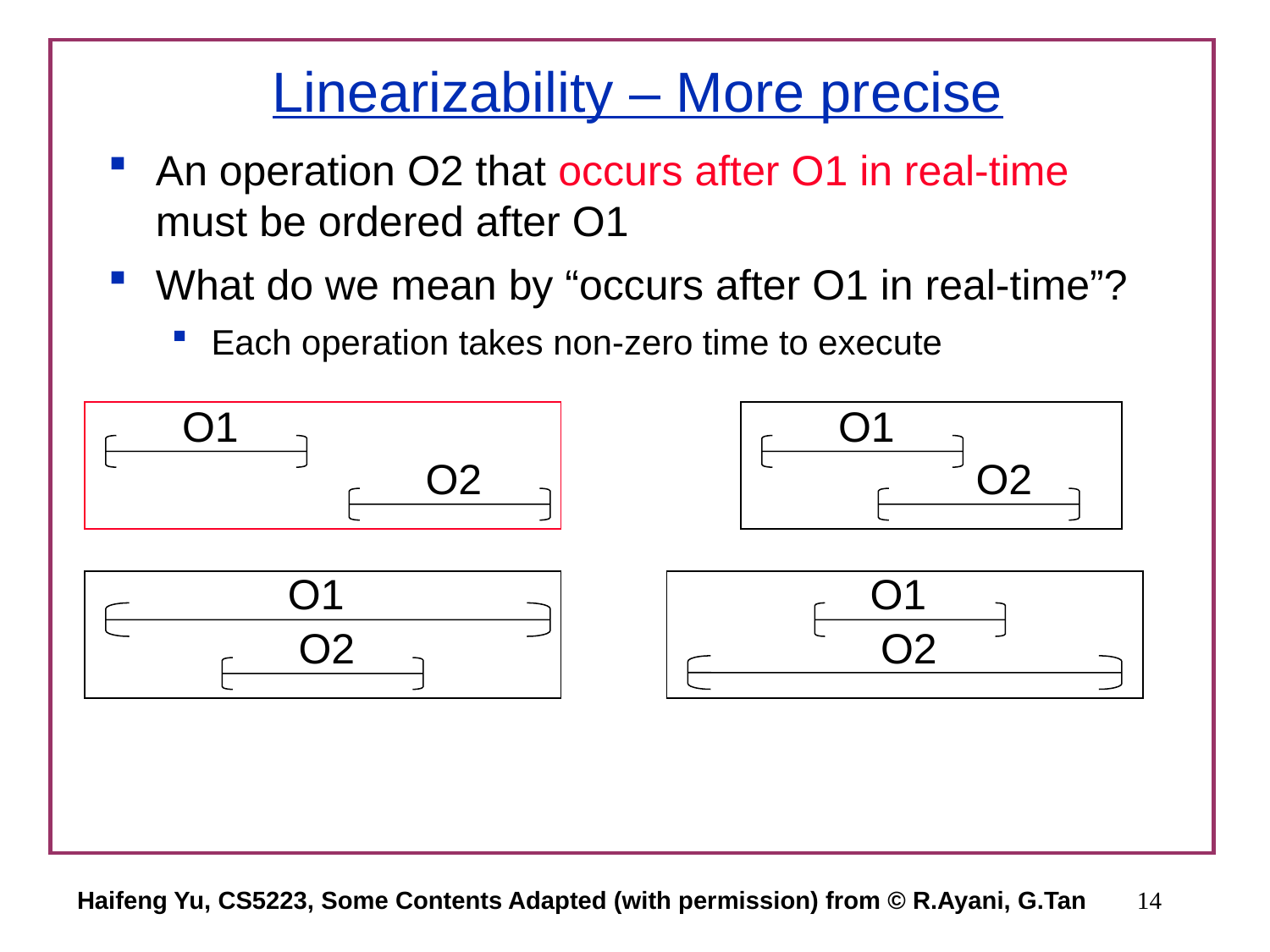

# Linearizability – More precise
An operation O2 that occurs after O1 in real-time must be ordered after O1
What do we mean by “occurs after O1 in real-time”?
Each operation takes non-zero time to execute

O1
O1

O2
O2

O1
O1

O2
O2

Haifeng Yu, CS5223, Some Contents Adapted (with permission) from © R.Ayani, G.Tan
14